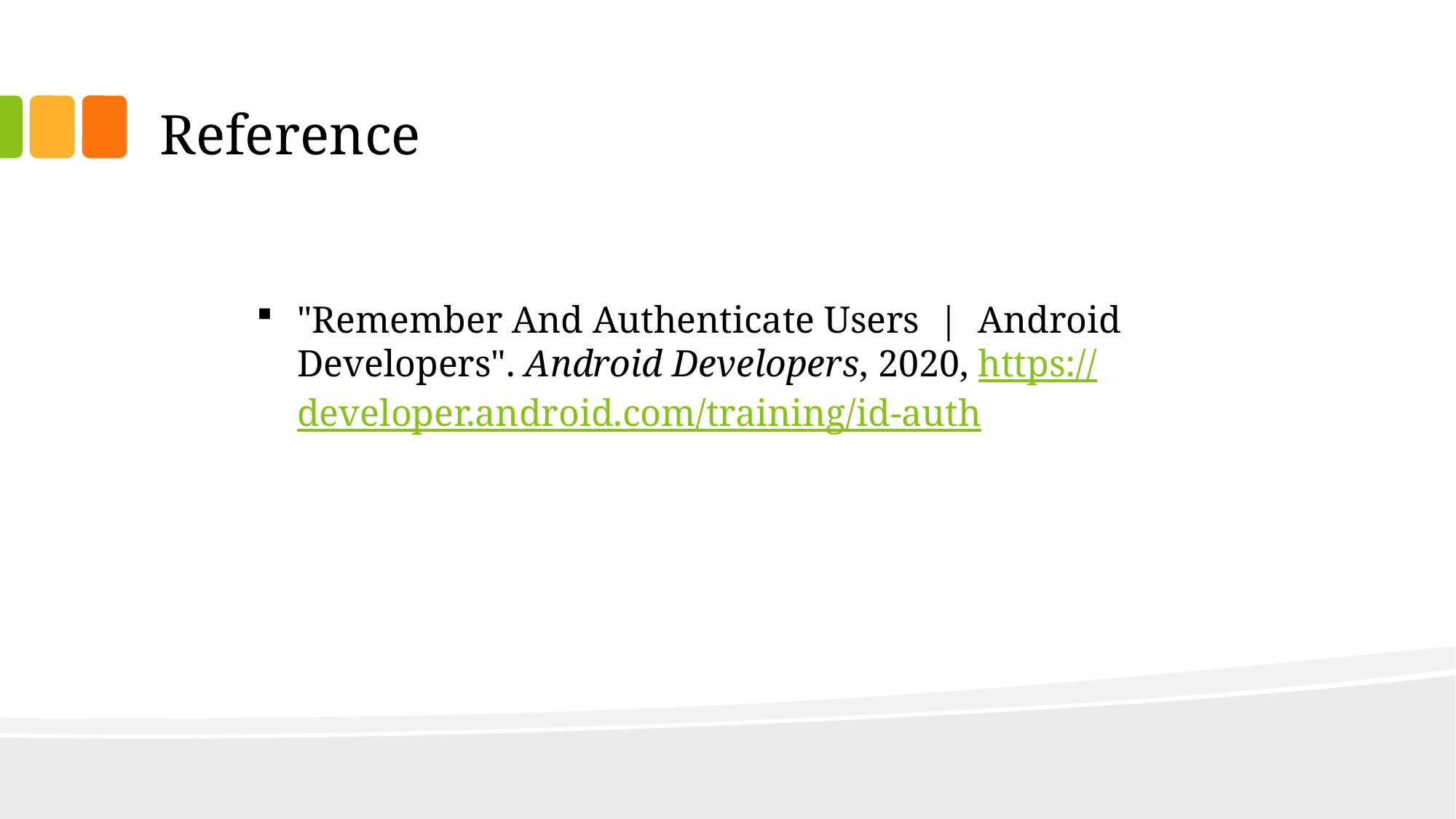

# Reference
"Remember And Authenticate Users  |  Android Developers". Android Developers, 2020, https://developer.android.com/training/id-auth